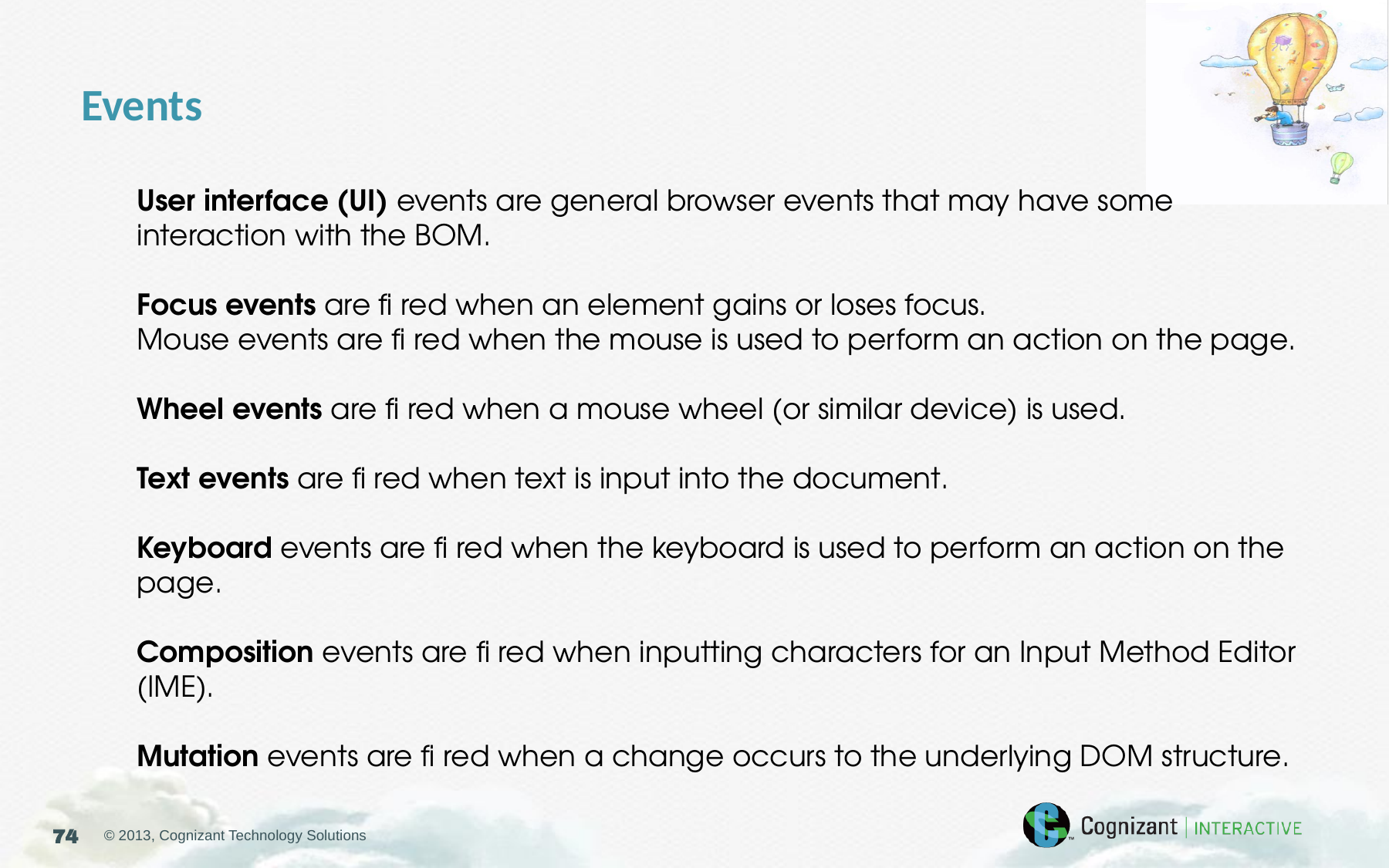

Events
User interface (UI) events are general browser events that may have some interaction with the BOM.

Focus events are fi red when an element gains or loses focus.
Mouse events are fi red when the mouse is used to perform an action on the page.

Wheel events are fi red when a mouse wheel (or similar device) is used.

Text events are fi red when text is input into the document.

Keyboard events are fi red when the keyboard is used to perform an action on the page.

Composition events are fi red when inputting characters for an Input Method Editor (IME).

Mutation events are fi red when a change occurs to the underlying DOM structure.